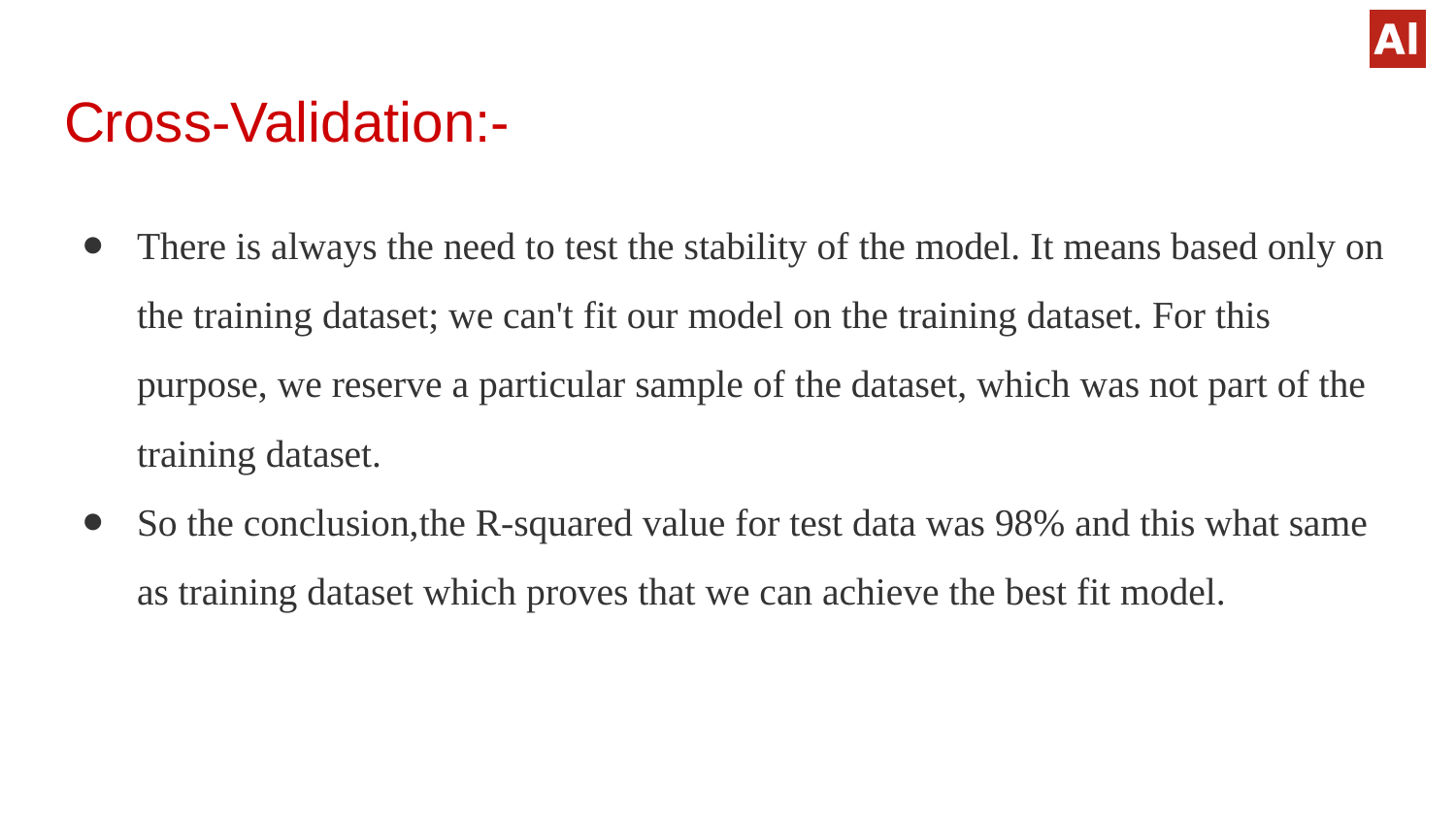

# Cross-Validation:-
There is always the need to test the stability of the model. It means based only on the training dataset; we can't fit our model on the training dataset. For this purpose, we reserve a particular sample of the dataset, which was not part of the training dataset.
So the conclusion,the R-squared value for test data was 98% and this what same as training dataset which proves that we can achieve the best fit model.